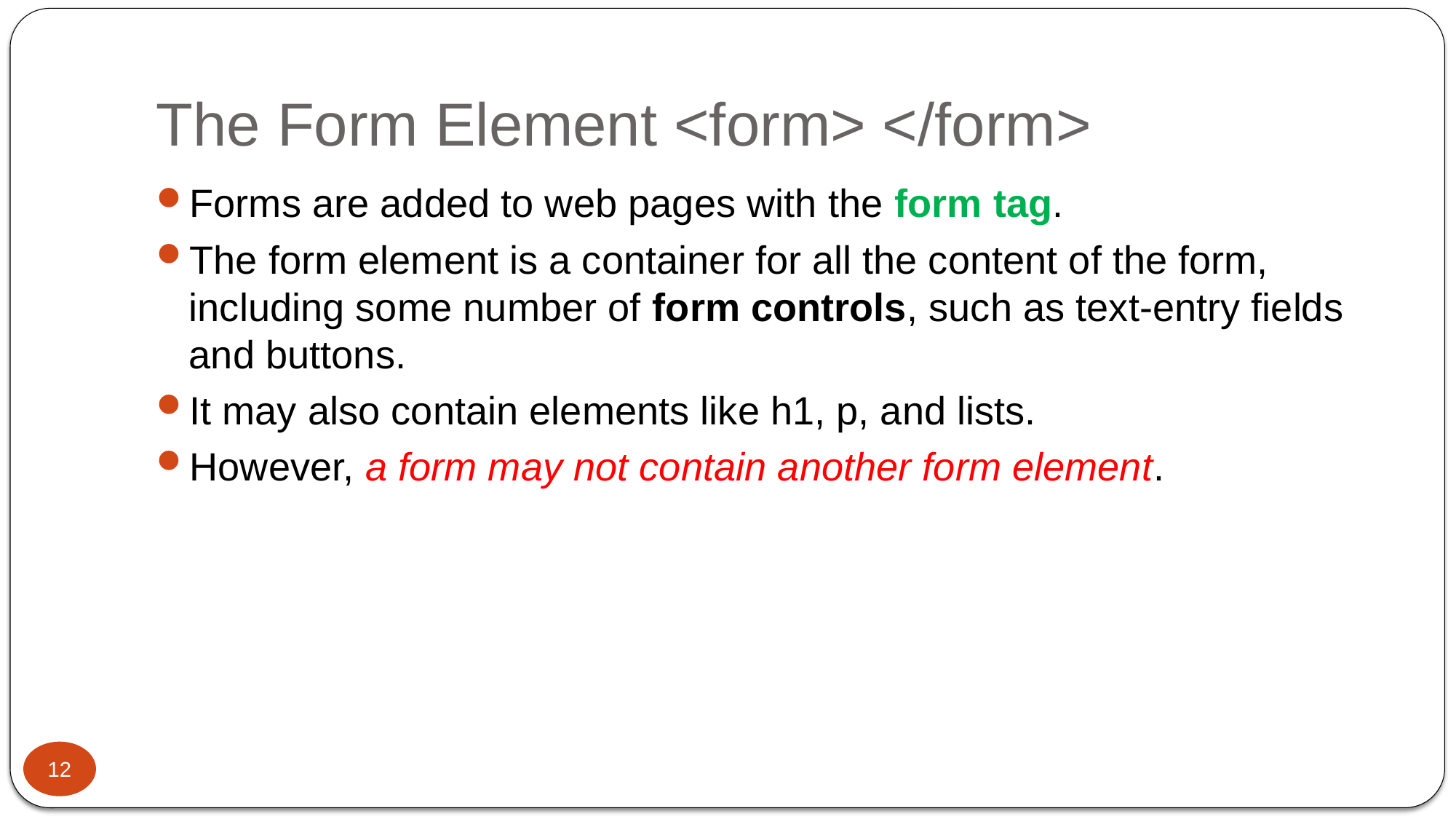

# The Form Element <form> </form>
Forms are added to web pages with the form tag.
The form element is a container for all the content of the form, including some number of form controls, such as text-entry fields and buttons.
It may also contain elements like h1, p, and lists.
However, a form may not contain another form element.

12